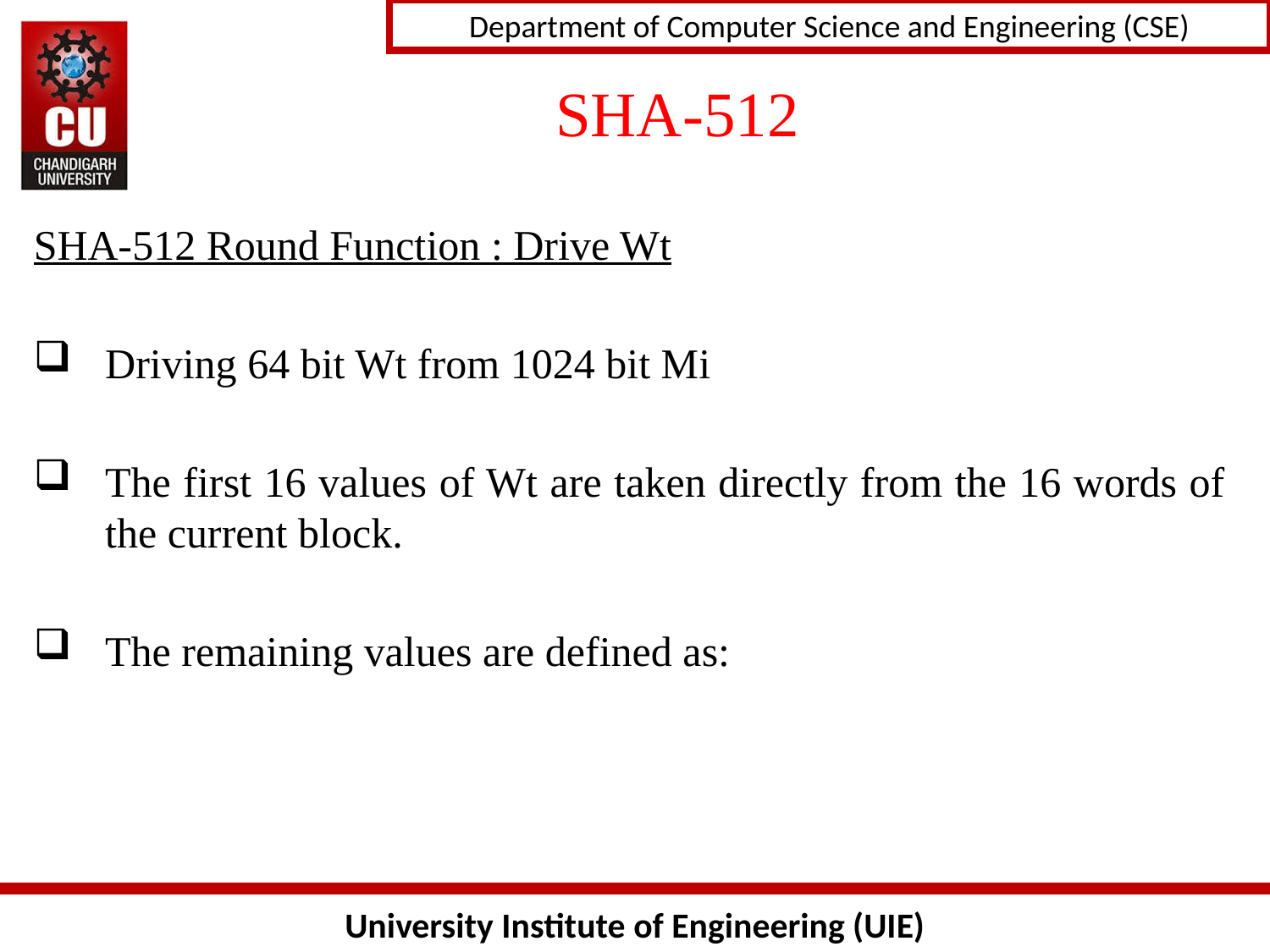

# SHA-512
SHA-512 Round Function : Drive Wt

Driving 64 bit Wt from 1024 bit Mi

The first 16 values of Wt are taken directly from the 16 words of the current block.

The remaining values are defined as: